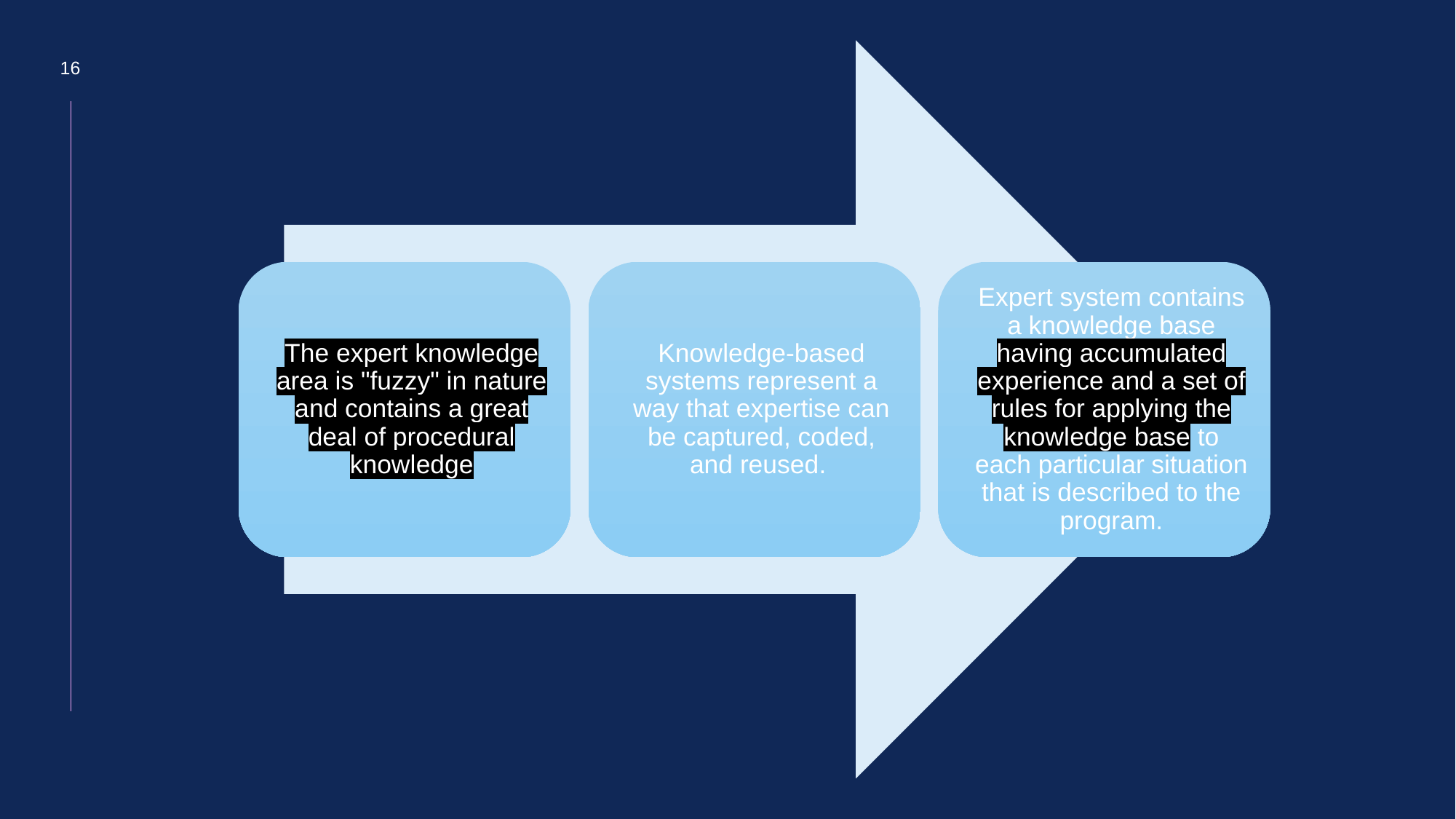

The expert knowledge area is "fuzzy" in nature and contains a great deal of procedural knowledge
Knowledge-based systems represent a way that expertise can be captured, coded, and reused.
Expert system contains a knowledge base having accumulated experience and a set of rules for applying the knowledge base to each particular situation that is described to the program.
16